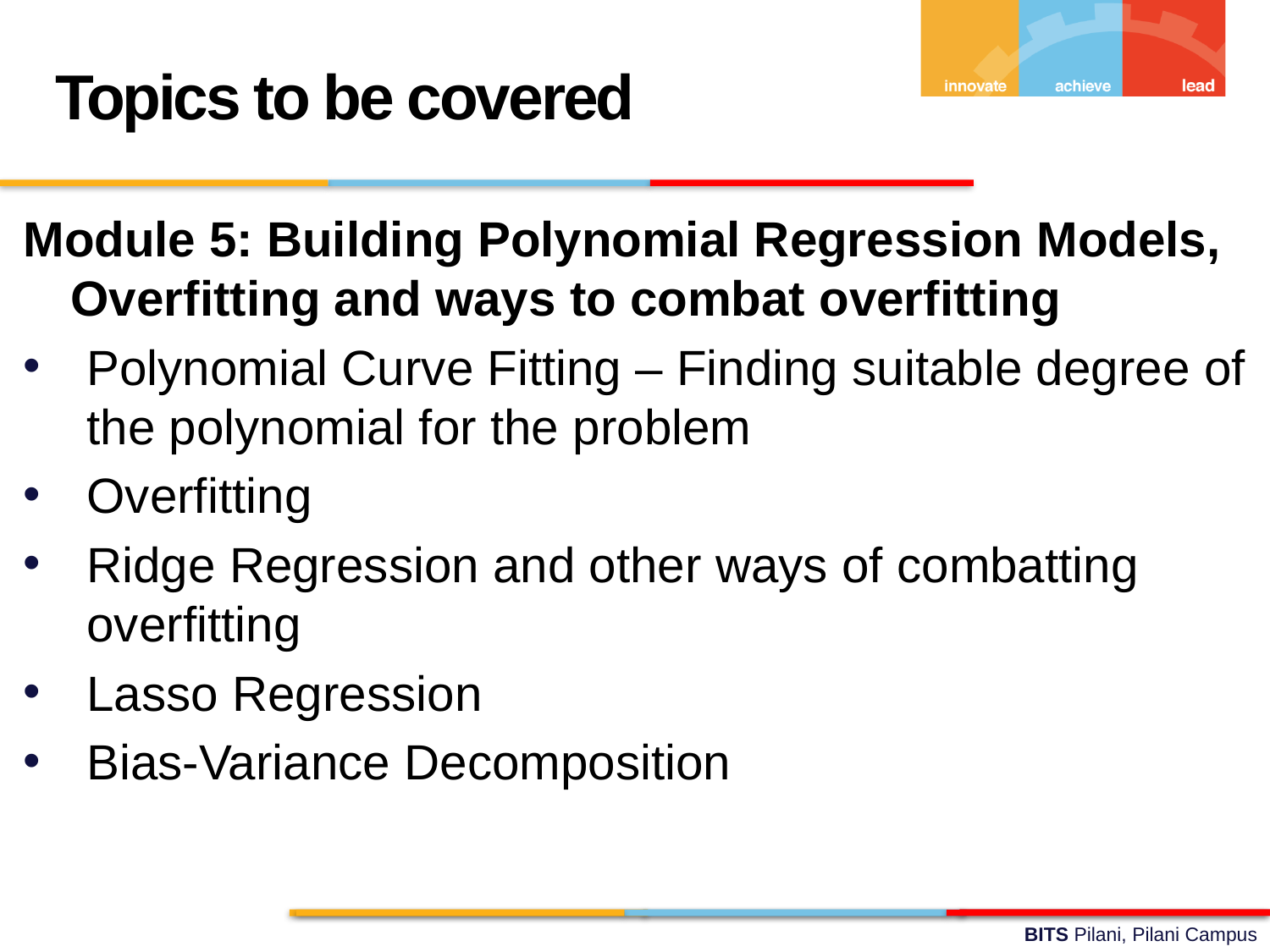

Topics to be covered
Module 5: Building Polynomial Regression Models, Overfitting and ways to combat overfitting
Polynomial Curve Fitting – Finding suitable degree of the polynomial for the problem
Overfitting
Ridge Regression and other ways of combatting overfitting
Lasso Regression
Bias-Variance Decomposition